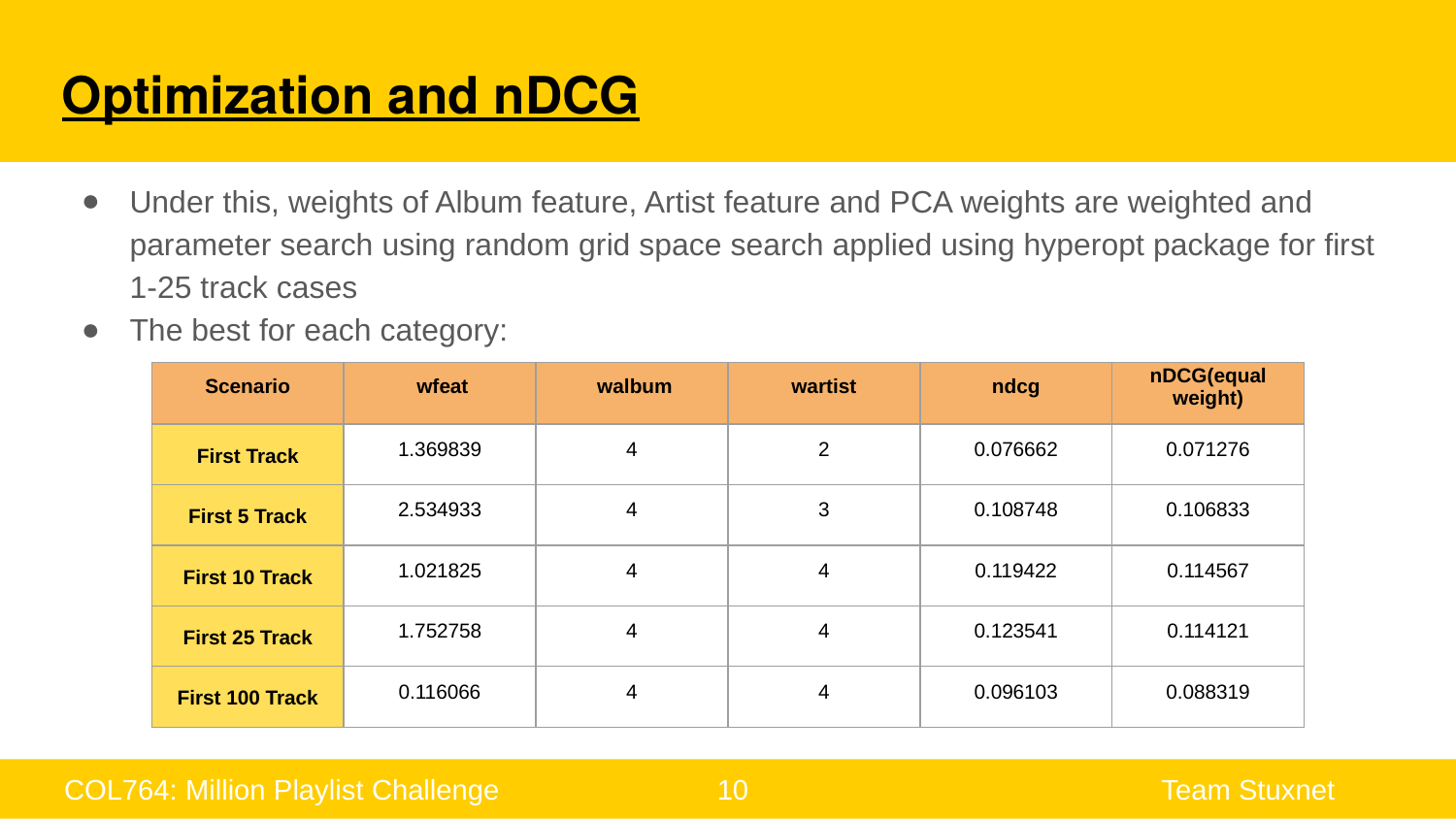

Optimization and nDCG
# Metrics
Dataset and Preprocessing
Under this, weights of Album feature, Artist feature and PCA weights are weighted and parameter search using random grid space search applied using hyperopt package for first 1-25 track cases
The best for each category:
| Scenario | wfeat | walbum | wartist | ndcg | nDCG(equal weight) |
| --- | --- | --- | --- | --- | --- |
| First Track | 1.369839 | 4 | 2 | 0.076662 | 0.071276 |
| First 5 Track | 2.534933 | 4 | 3 | 0.108748 | 0.106833 |
| First 10 Track | 1.021825 | 4 | 4 | 0.119422 | 0.114567 |
| First 25 Track | 1.752758 | 4 | 4 | 0.123541 | 0.114121 |
| First 100 Track | 0.116066 | 4 | 4 | 0.096103 | 0.088319 |
COL764: Million Playlist Challenge
10
Team Stuxnet